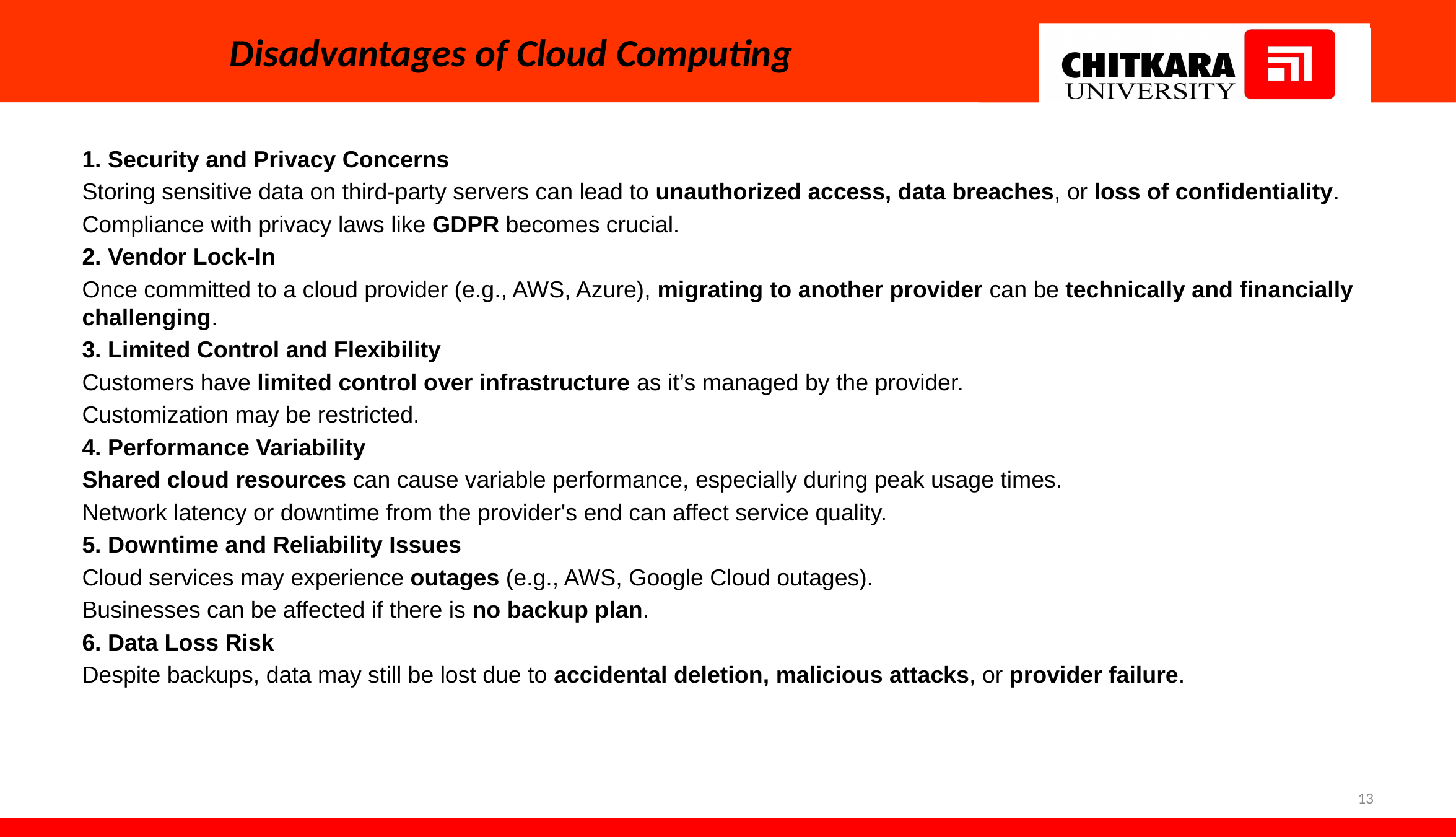

# Disadvantages of Cloud Computing
1. Security and Privacy Concerns
Storing sensitive data on third-party servers can lead to unauthorized access, data breaches, or loss of confidentiality.
Compliance with privacy laws like GDPR becomes crucial.
2. Vendor Lock-In
Once committed to a cloud provider (e.g., AWS, Azure), migrating to another provider can be technically and financially challenging.
3. Limited Control and Flexibility
Customers have limited control over infrastructure as it’s managed by the provider.
Customization may be restricted.
4. Performance Variability
Shared cloud resources can cause variable performance, especially during peak usage times.
Network latency or downtime from the provider's end can affect service quality.
5. Downtime and Reliability Issues
Cloud services may experience outages (e.g., AWS, Google Cloud outages).
Businesses can be affected if there is no backup plan.
6. Data Loss Risk
Despite backups, data may still be lost due to accidental deletion, malicious attacks, or provider failure.

13